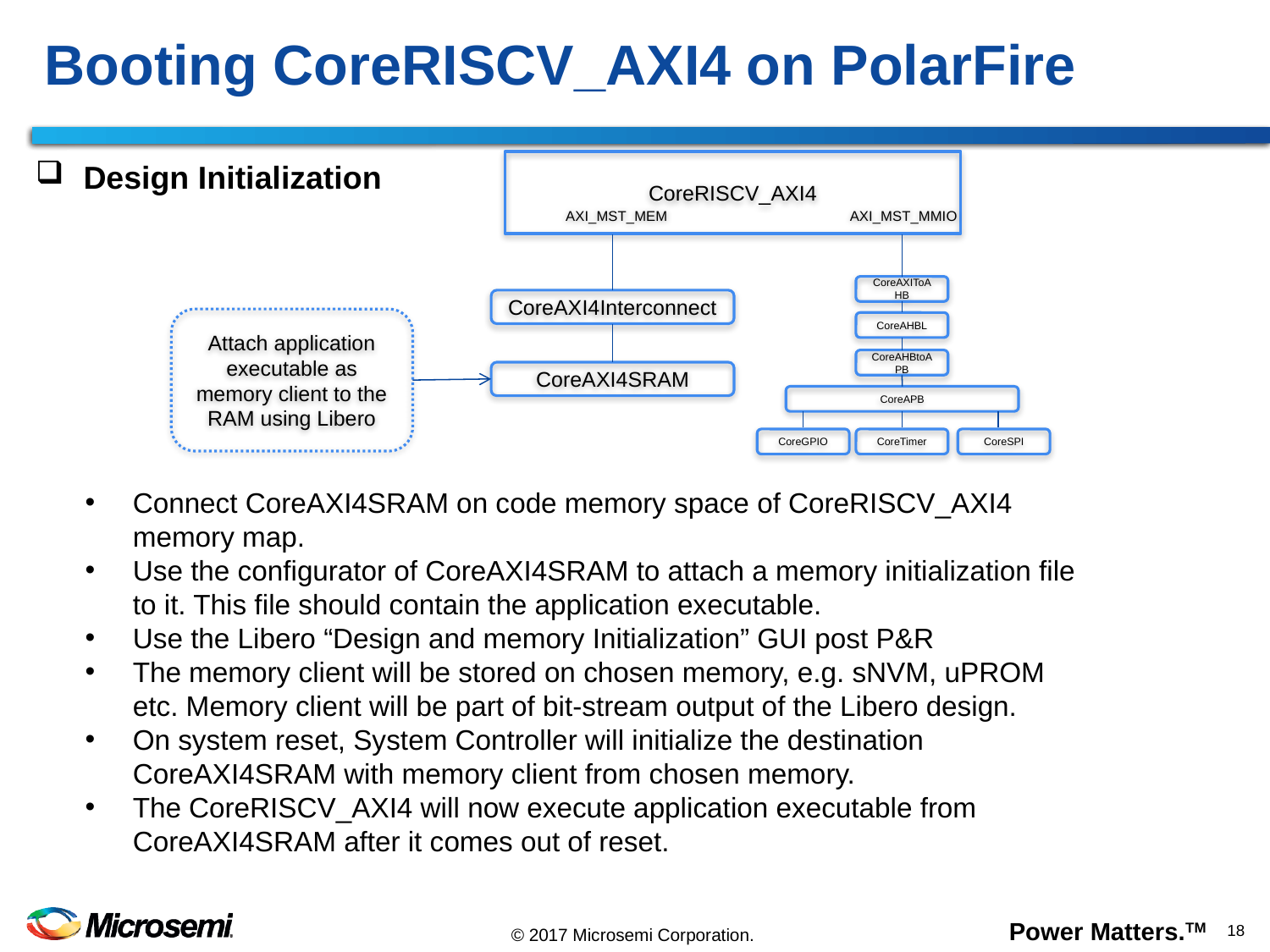

# Booting CoreRISCV_AXI4 on PolarFire
Design Initialization
CoreRISCV_AXI4
AXI_MST_MEM
AXI_MST_MMIO
CoreAXIToAHB
CoreAHBL
CoreAHBtoAPB
CoreAPB
CoreSPI
CoreGPIO
CoreTimer
CoreAXI4Interconnect
Attach application executable as memory client to the RAM using Libero
CoreAXI4SRAM
Connect CoreAXI4SRAM on code memory space of CoreRISCV_AXI4 memory map.
Use the configurator of CoreAXI4SRAM to attach a memory initialization file to it. This file should contain the application executable.
Use the Libero “Design and memory Initialization” GUI post P&R
The memory client will be stored on chosen memory, e.g. sNVM, uPROM etc. Memory client will be part of bit-stream output of the Libero design.
On system reset, System Controller will initialize the destination CoreAXI4SRAM with memory client from chosen memory.
The CoreRISCV_AXI4 will now execute application executable from CoreAXI4SRAM after it comes out of reset.